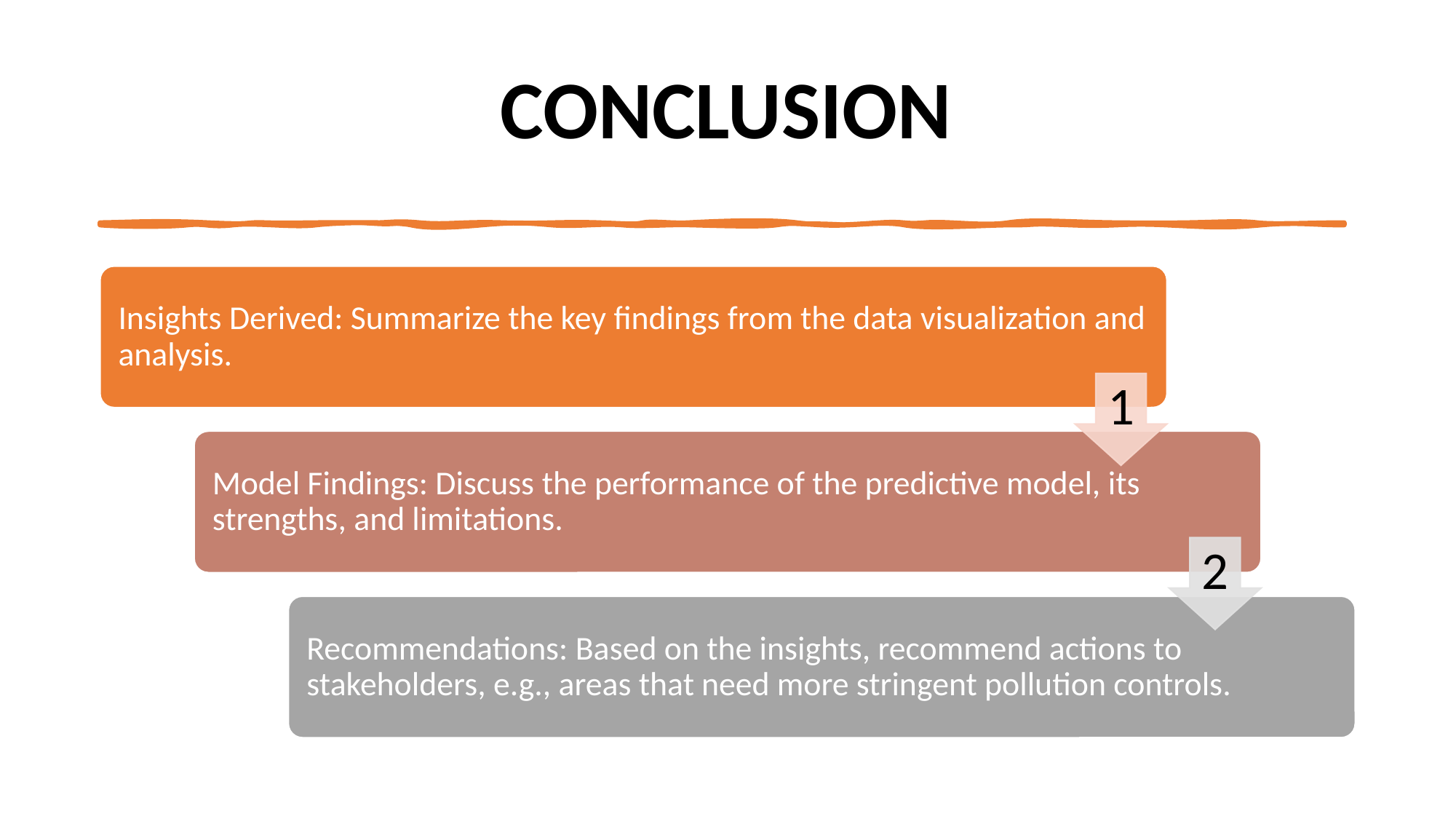

# CONCLUSION

Insights Derived: Summarize the key findings from the data visualization and analysis.
Model Findings: Discuss the performance of the predictive model, its strengths, and limitations.
Recommendations: Based on the insights, recommend actions to stakeholders, e.g., areas that need more stringent pollution controls.
1
2